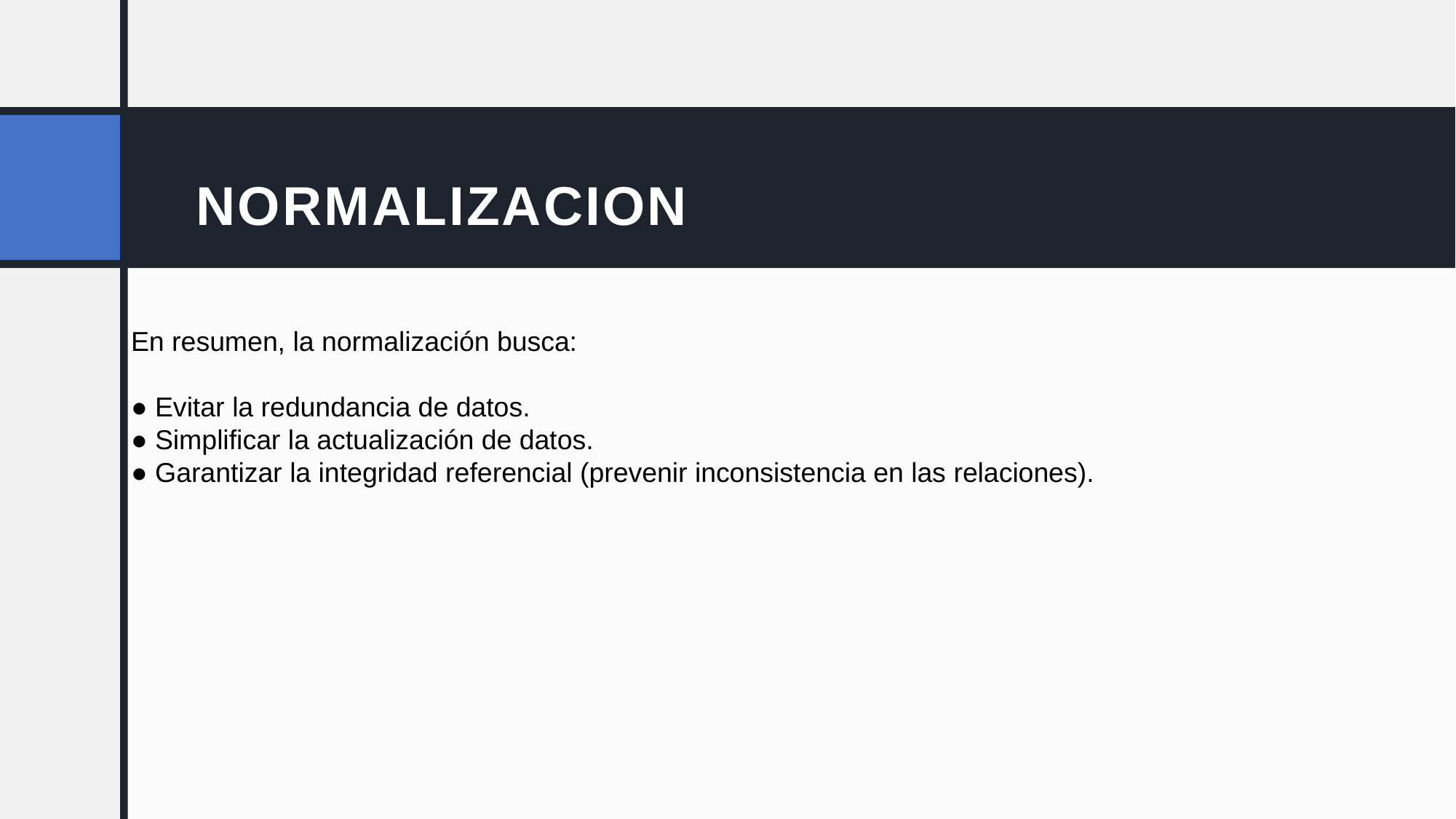

# NORMALIZACION

En resumen, la normalización busca:

● Evitar la redundancia de datos.
● Simplificar la actualización de datos.
● Garantizar la integridad referencial (prevenir inconsistencia en las relaciones).